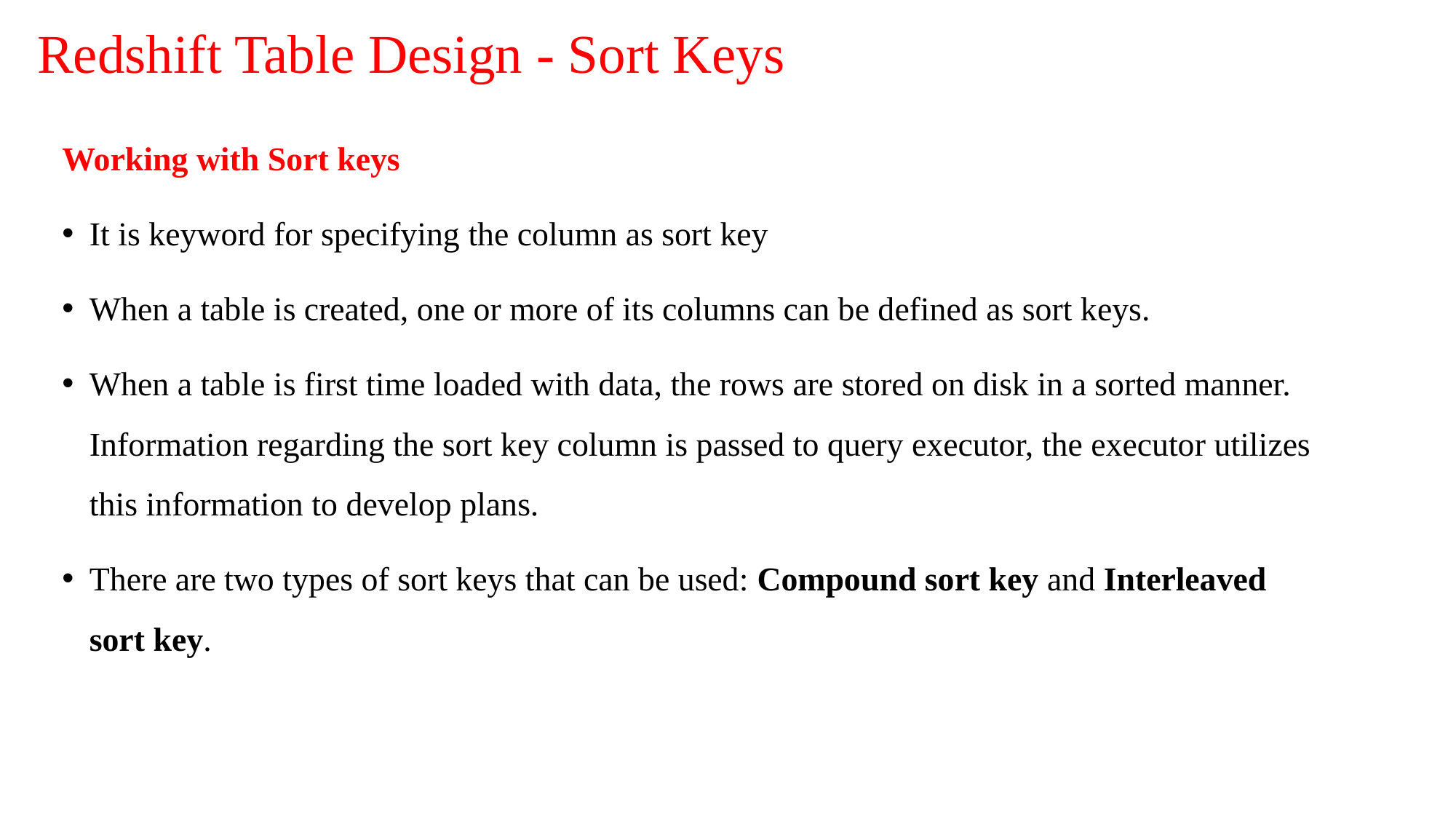

# Redshift Table Design - Sort Keys
Working with Sort keys
It is keyword for specifying the column as sort key
When a table is created, one or more of its columns can be defined as sort keys.
When a table is first time loaded with data, the rows are stored on disk in a sorted manner. Information regarding the sort key column is passed to query executor, the executor utilizes this information to develop plans.
There are two types of sort keys that can be used: Compound sort key and Interleaved sort key.